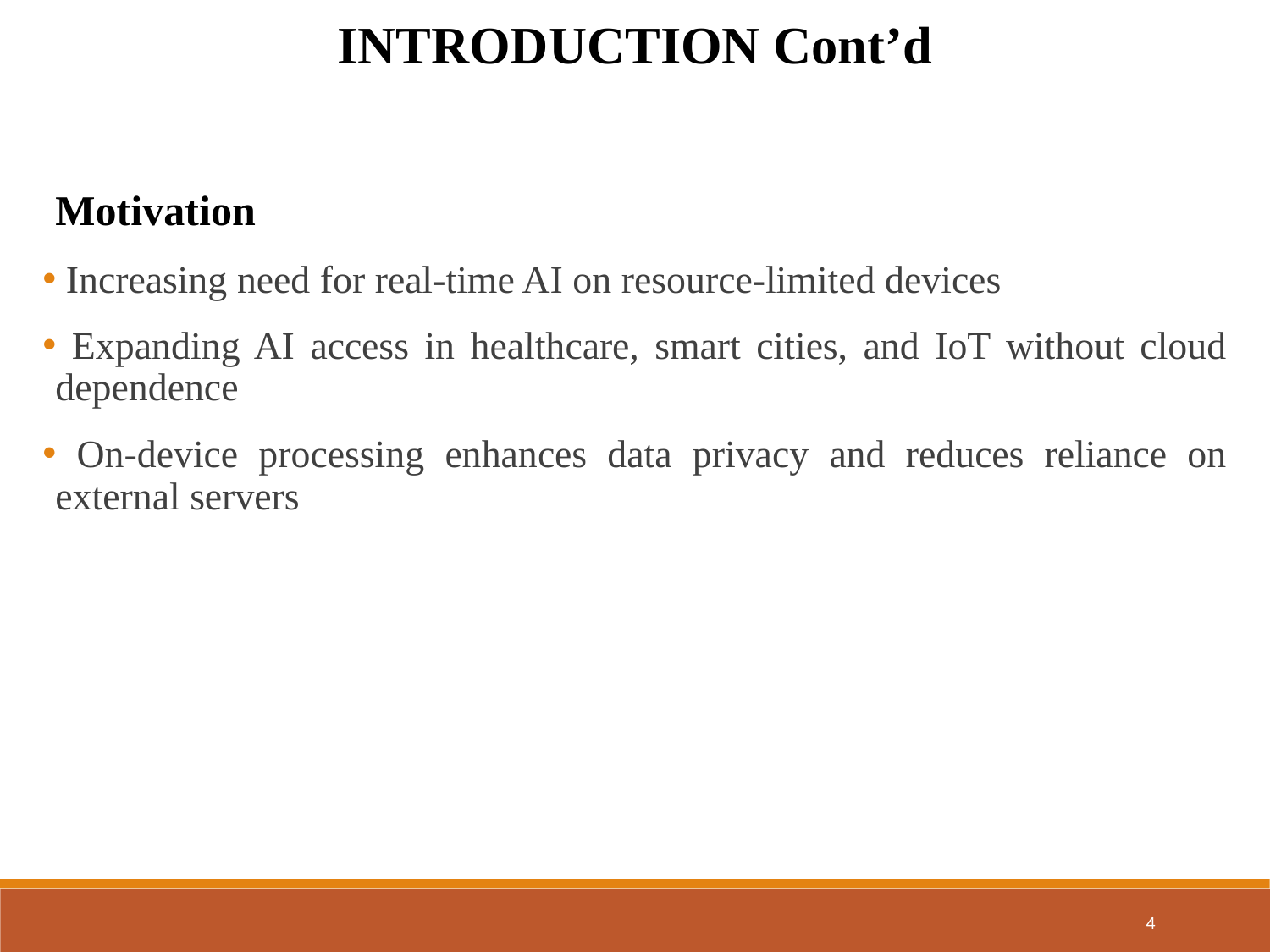

INTRODUCTION Cont’d

Motivation
 Increasing need for real-time AI on resource-limited devices
 Expanding AI access in healthcare, smart cities, and IoT without cloud dependence
 On-device processing enhances data privacy and reduces reliance on external servers
4